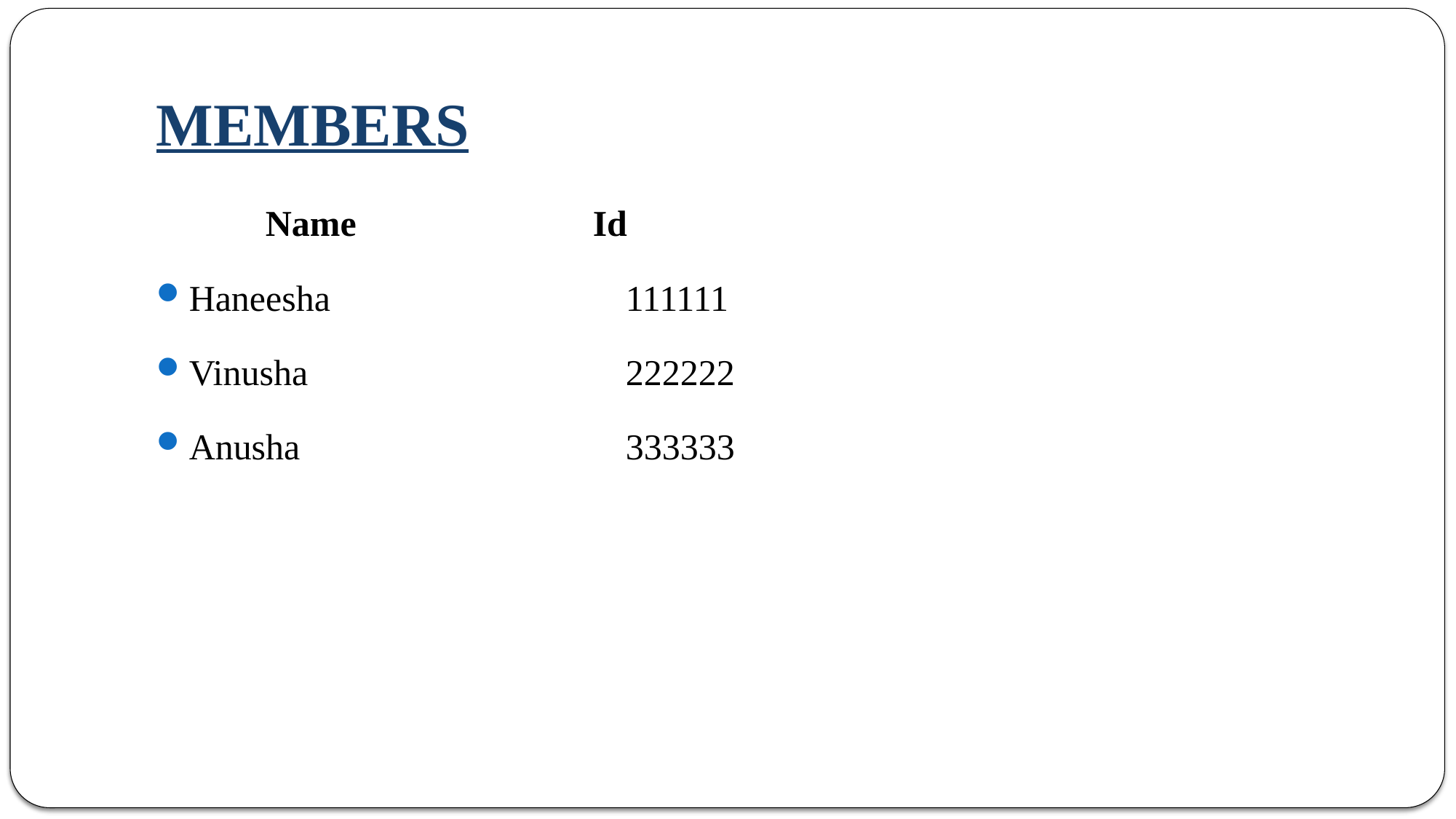

# MEMBERS
	Name			Id
Haneesha 			111111
Vinusha 			222222
Anusha 			333333